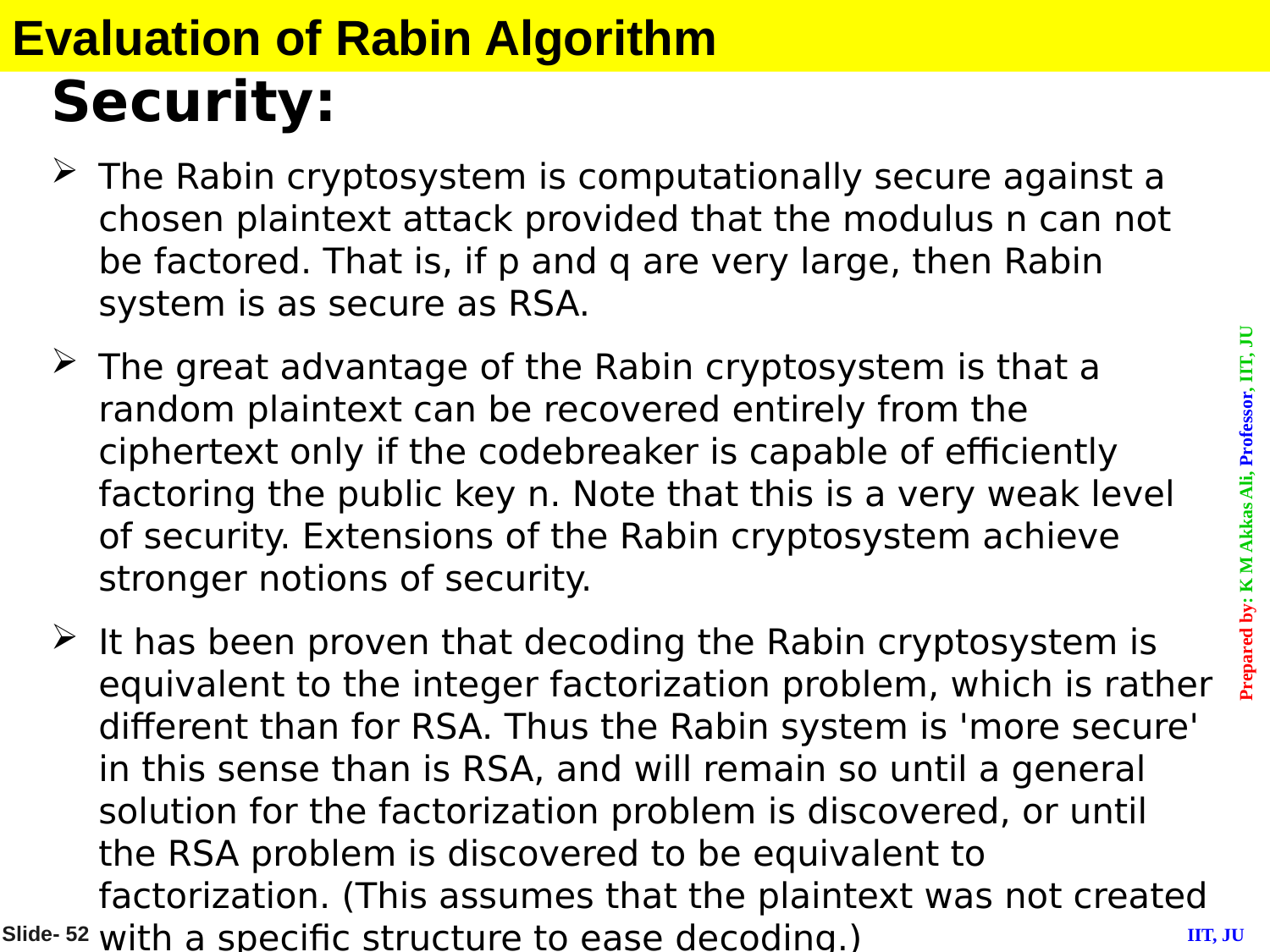

Evaluation of Rabin Algorithm
Security:
The Rabin cryptosystem is computationally secure against a chosen plaintext attack provided that the modulus n can not be factored. That is, if p and q are very large, then Rabin system is as secure as RSA.
The great advantage of the Rabin cryptosystem is that a random plaintext can be recovered entirely from the ciphertext only if the codebreaker is capable of efficiently factoring the public key n. Note that this is a very weak level of security. Extensions of the Rabin cryptosystem achieve stronger notions of security.
It has been proven that decoding the Rabin cryptosystem is equivalent to the integer factorization problem, which is rather different than for RSA. Thus the Rabin system is 'more secure' in this sense than is RSA, and will remain so until a general solution for the factorization problem is discovered, or until the RSA problem is discovered to be equivalent to factorization. (This assumes that the plaintext was not created with a specific structure to ease decoding.)
Slide- 52